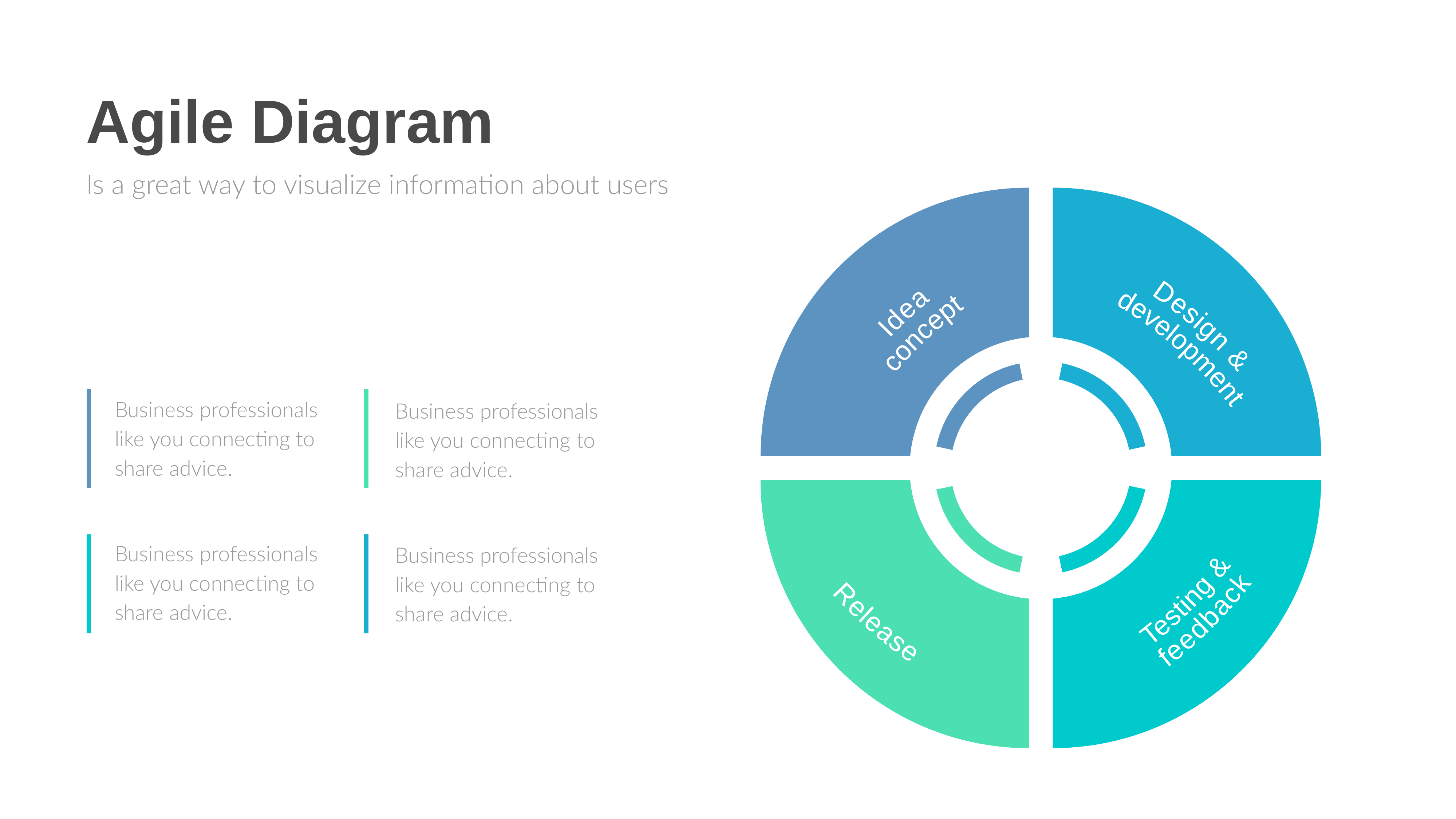

Agile Diagram
Is a great way to visualize information about users

Idea
concept
Design &
development
Testing &
feedback
Release
Business professionals like you connecting to share advice.
Business professionals like you connecting to share advice.
Business professionals like you connecting to share advice.
Business professionals like you connecting to share advice.